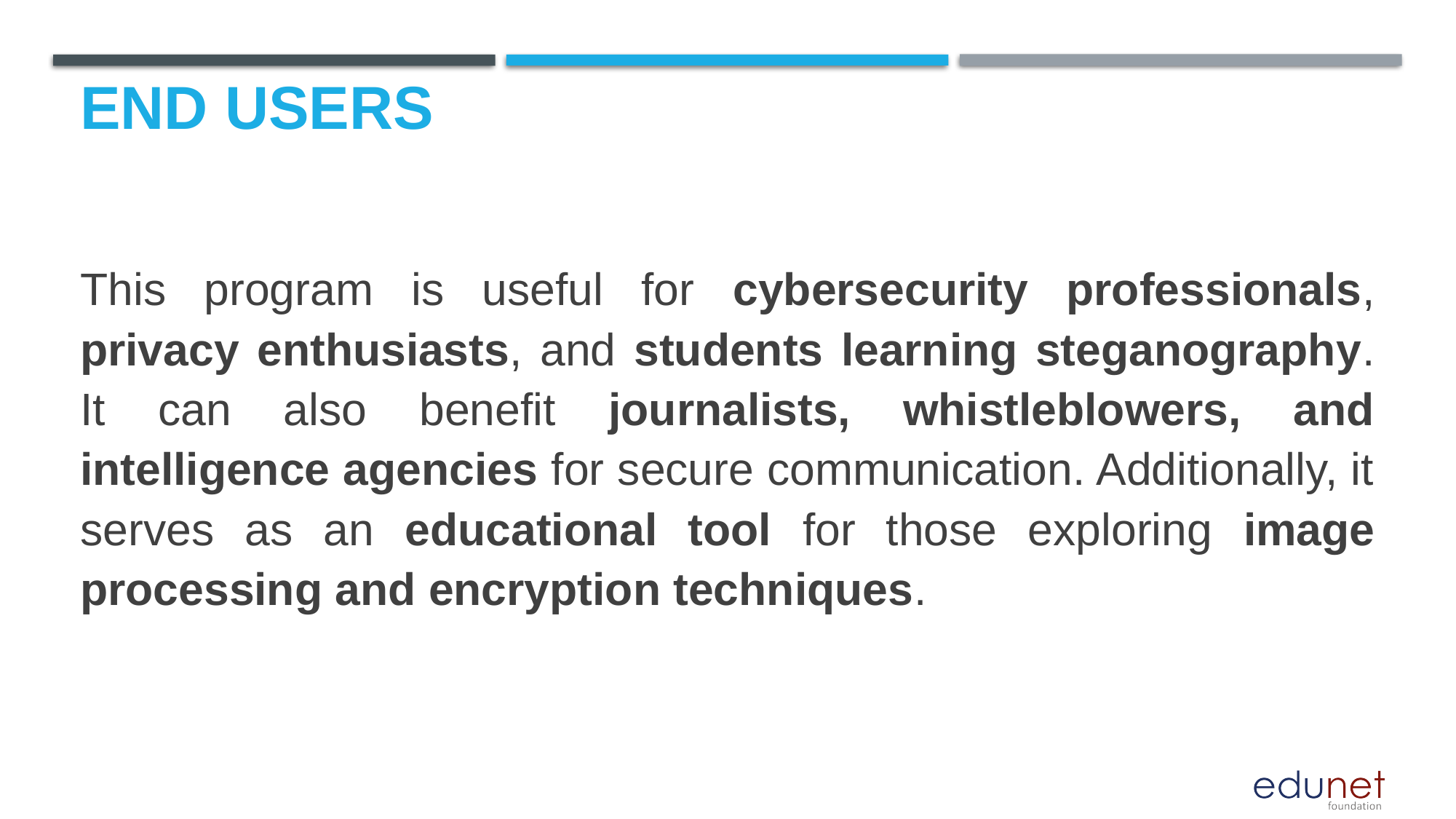

# End users
This program is useful for cybersecurity professionals, privacy enthusiasts, and students learning steganography. It can also benefit journalists, whistleblowers, and intelligence agencies for secure communication. Additionally, it serves as an educational tool for those exploring image processing and encryption techniques.